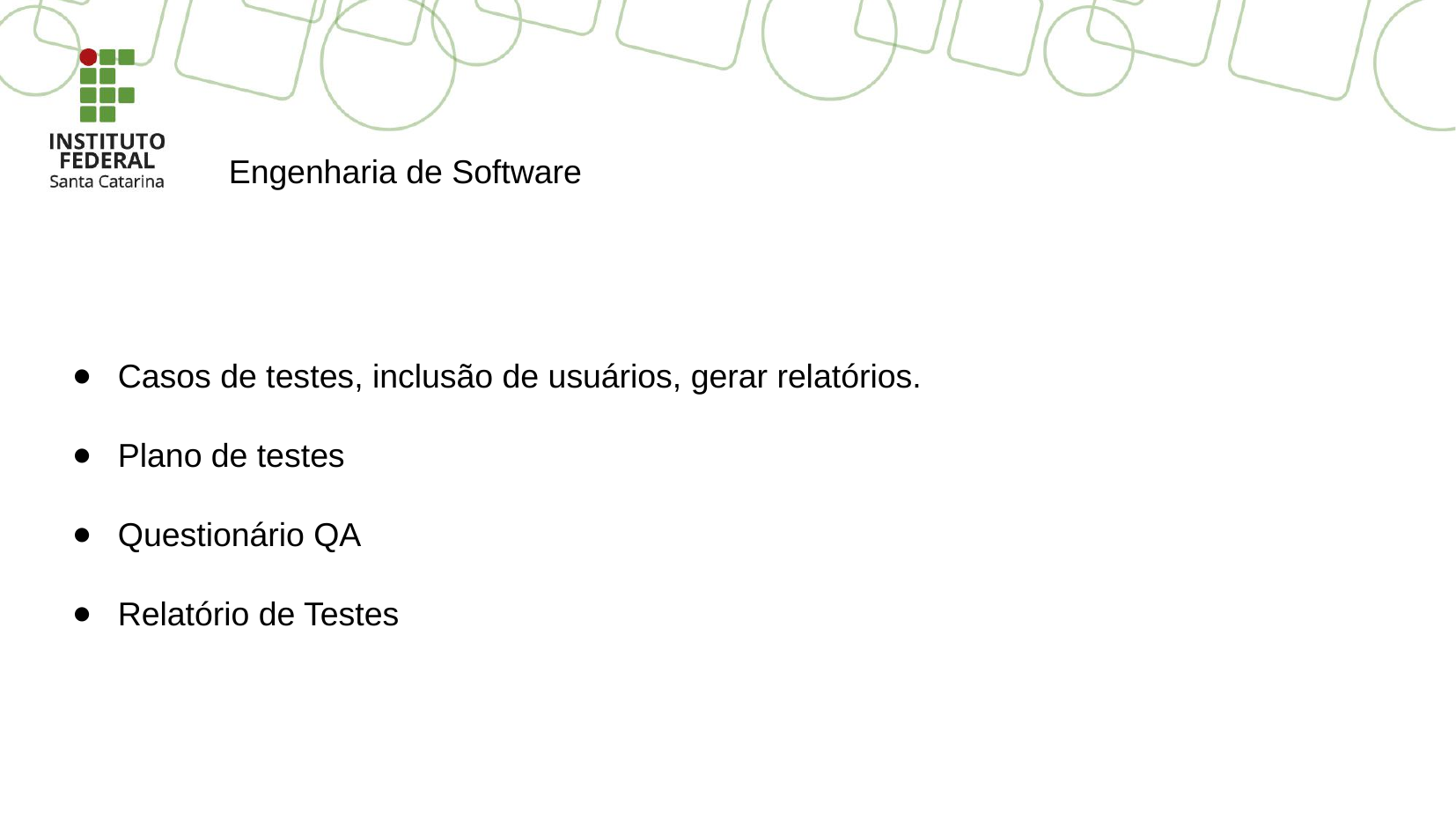

# Engenharia de Software
Casos de testes, inclusão de usuários, gerar relatórios.

Plano de testes

Questionário QA

Relatório de Testes